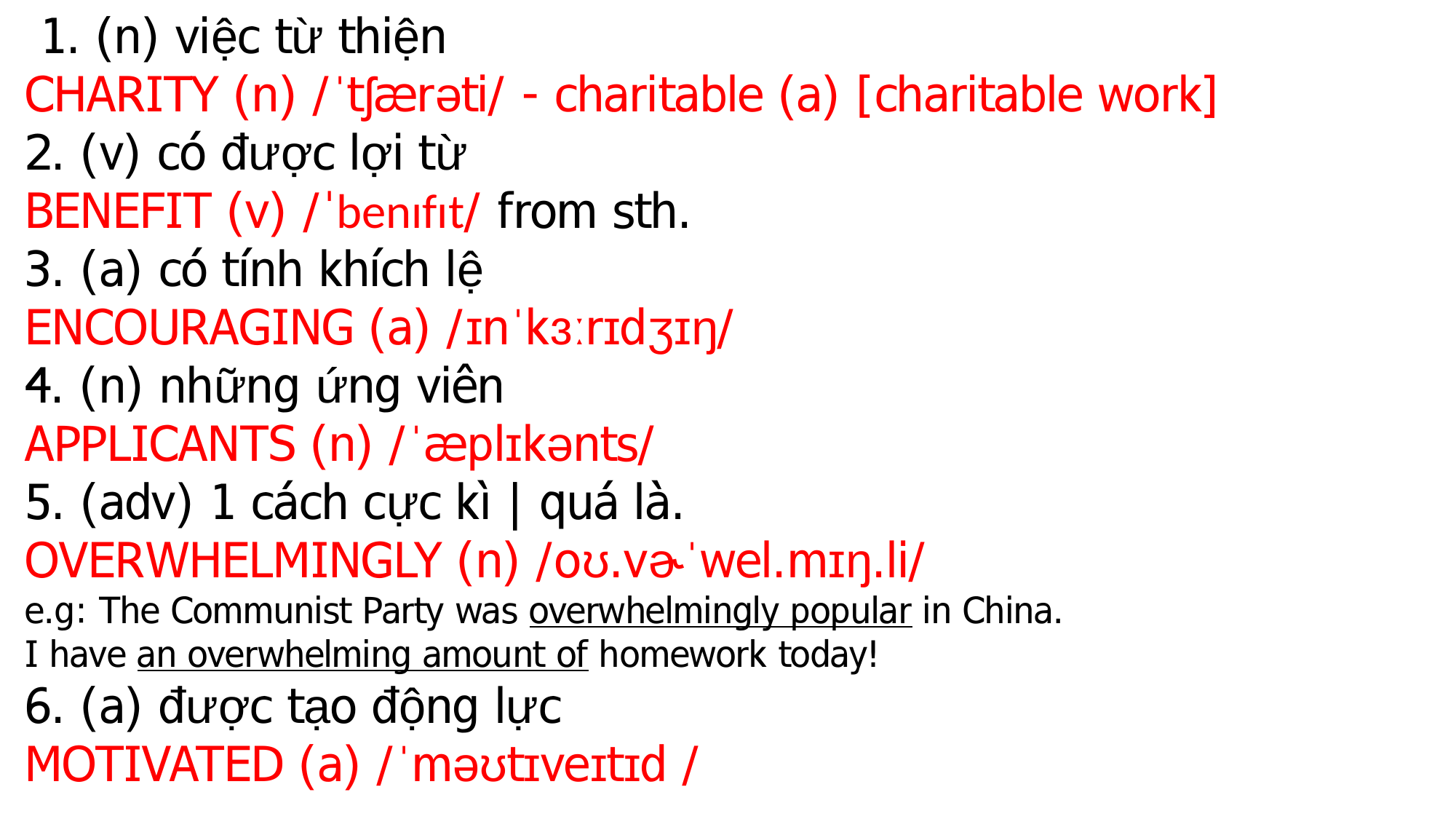

1. (n) việc từ thiện
CHARITY (n) /ˈtʃærəti/ - charitable (a) [charitable work]
2. (v) có được lợi từ
BENEFIT (v) /ˈbenɪfɪt/ from sth.
3. (a) có tính khích lệ
ENCOURAGING (a) /ɪnˈkɜːrɪdʒɪŋ/
4. (n) những ứng viên
APPLICANTS (n) /ˈæplɪkənts/
5. (adv) 1 cách cực kì | quá là.
OVERWHELMINGLY (n) /oʊ.vɚˈwel.mɪŋ.li/
e.g: The Communist Party was overwhelmingly popular in China.
I have an overwhelming amount of homework today!
6. (a) được tạo động lực
MOTIVATED (a) /ˈməʊtɪveɪtɪd /